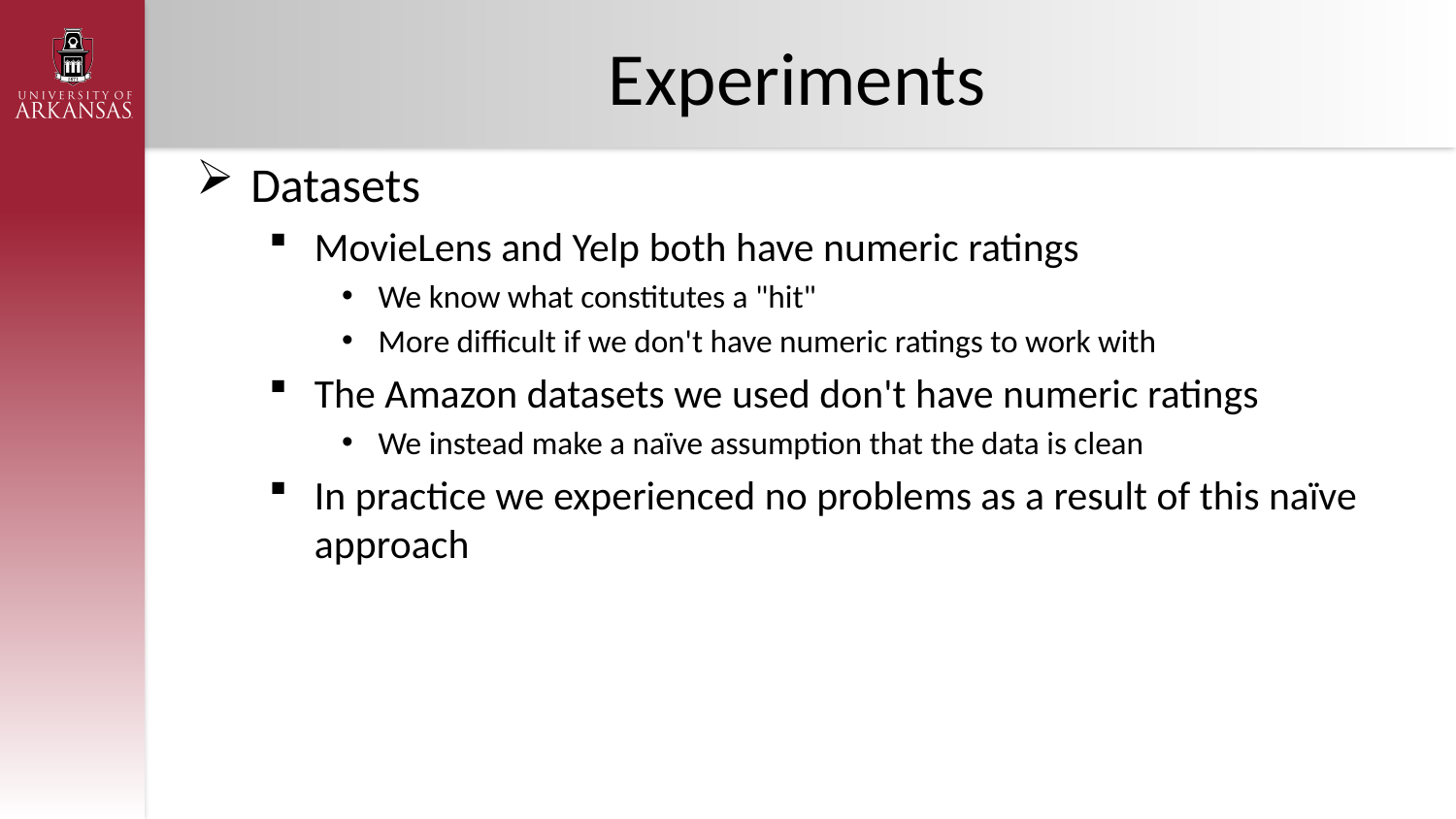

# Experiments
Datasets
MovieLens and Yelp both have numeric ratings
We know what constitutes a "hit"
More difficult if we don't have numeric ratings to work with
The Amazon datasets we used don't have numeric ratings
We instead make a naïve assumption that the data is clean
In practice we experienced no problems as a result of this naïve approach